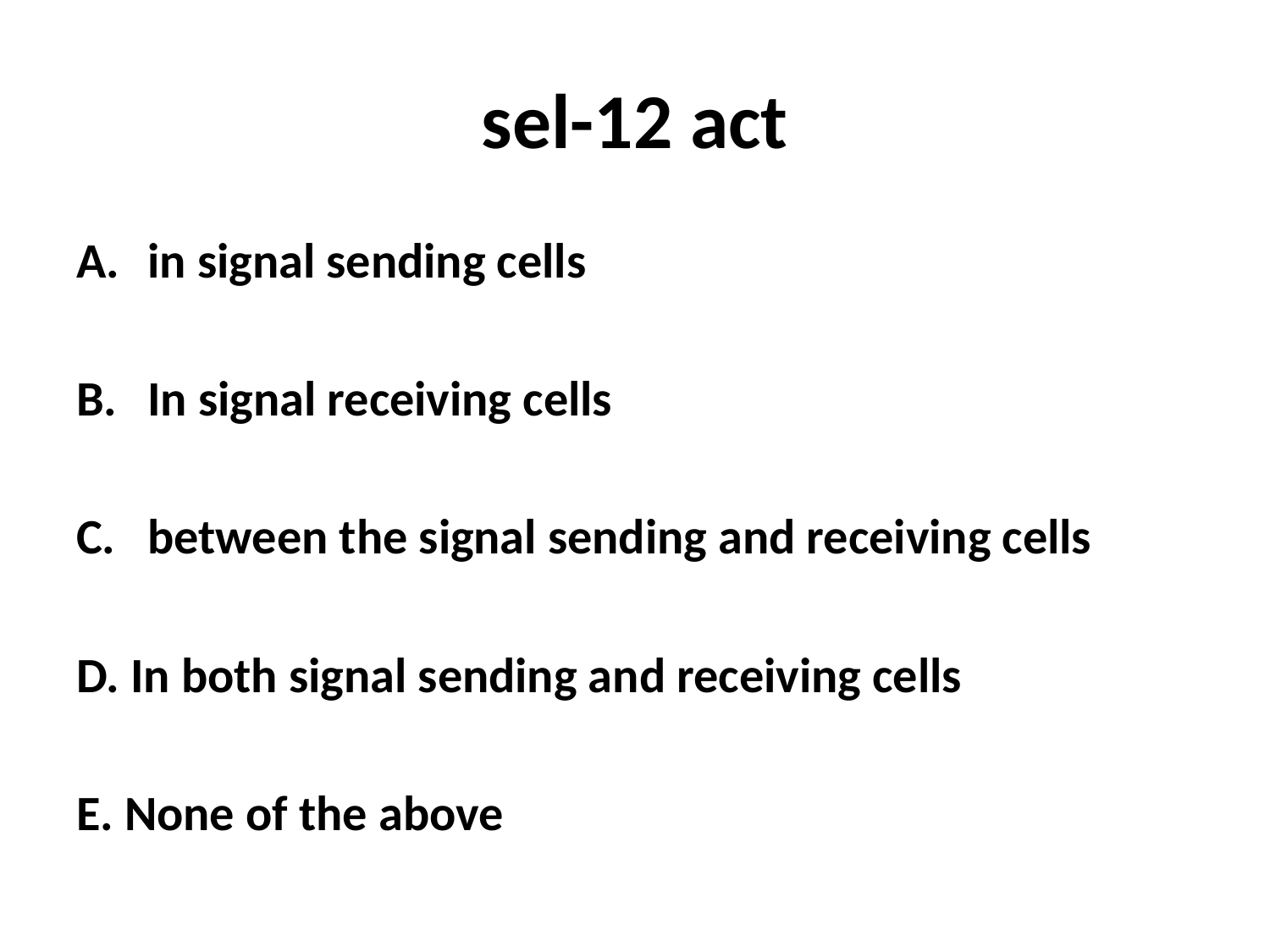

# sel-12 act
in signal sending cells

In signal receiving cells

between the signal sending and receiving cells

D. In both signal sending and receiving cells

E. None of the above